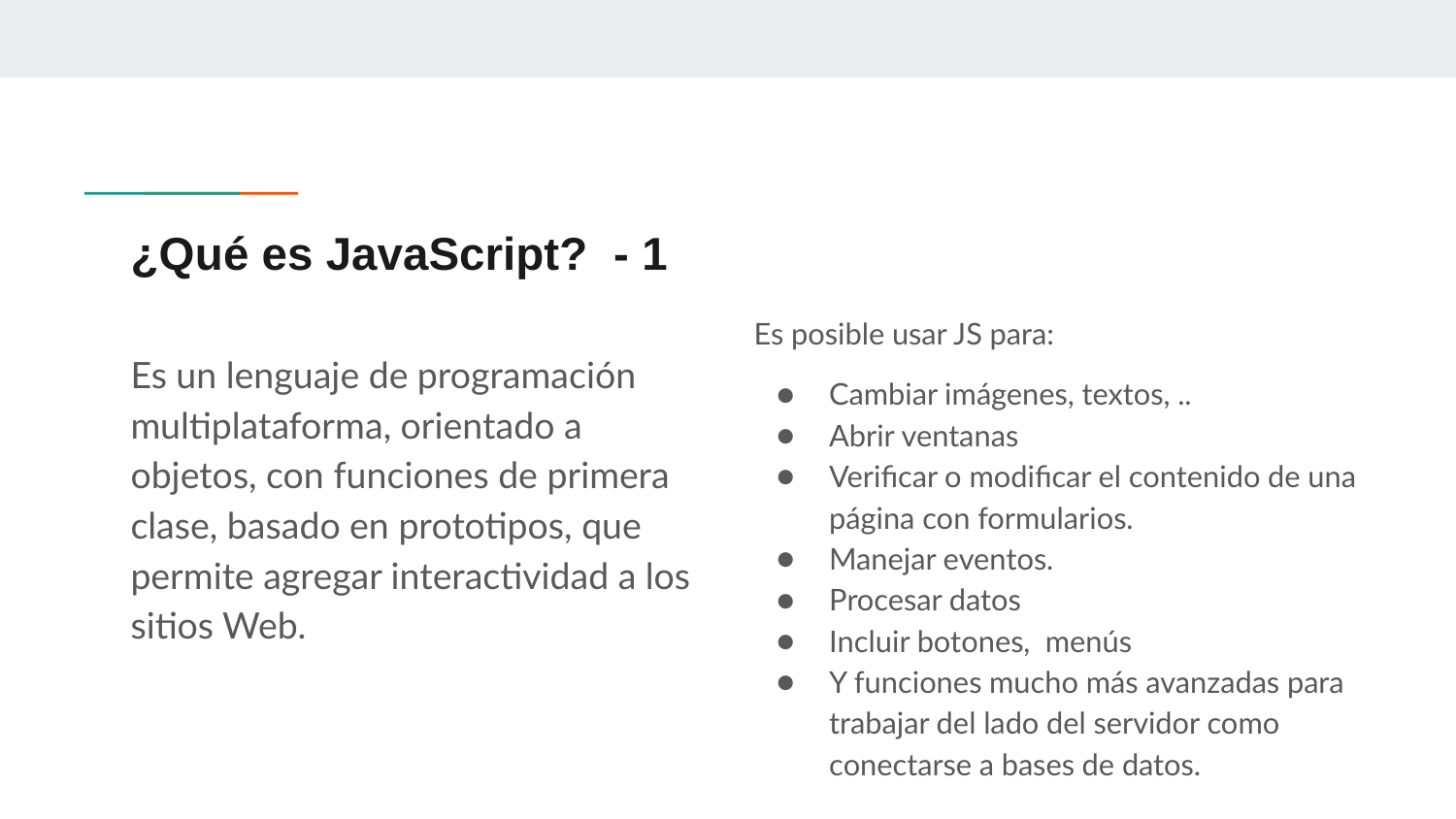

# ¿Qué es JavaScript?  - 1
Es posible usar JS para:
Cambiar imágenes, textos, ..
Abrir ventanas
Verificar o modificar el contenido de una página con formularios.
Manejar eventos.
Procesar datos
Incluir botones,  menús
Y funciones mucho más avanzadas para trabajar del lado del servidor como conectarse a bases de datos.

Es un lenguaje de programación multiplataforma, orientado a objetos, con funciones de primera clase, basado en prototipos, que permite agregar interactividad a los sitios Web.